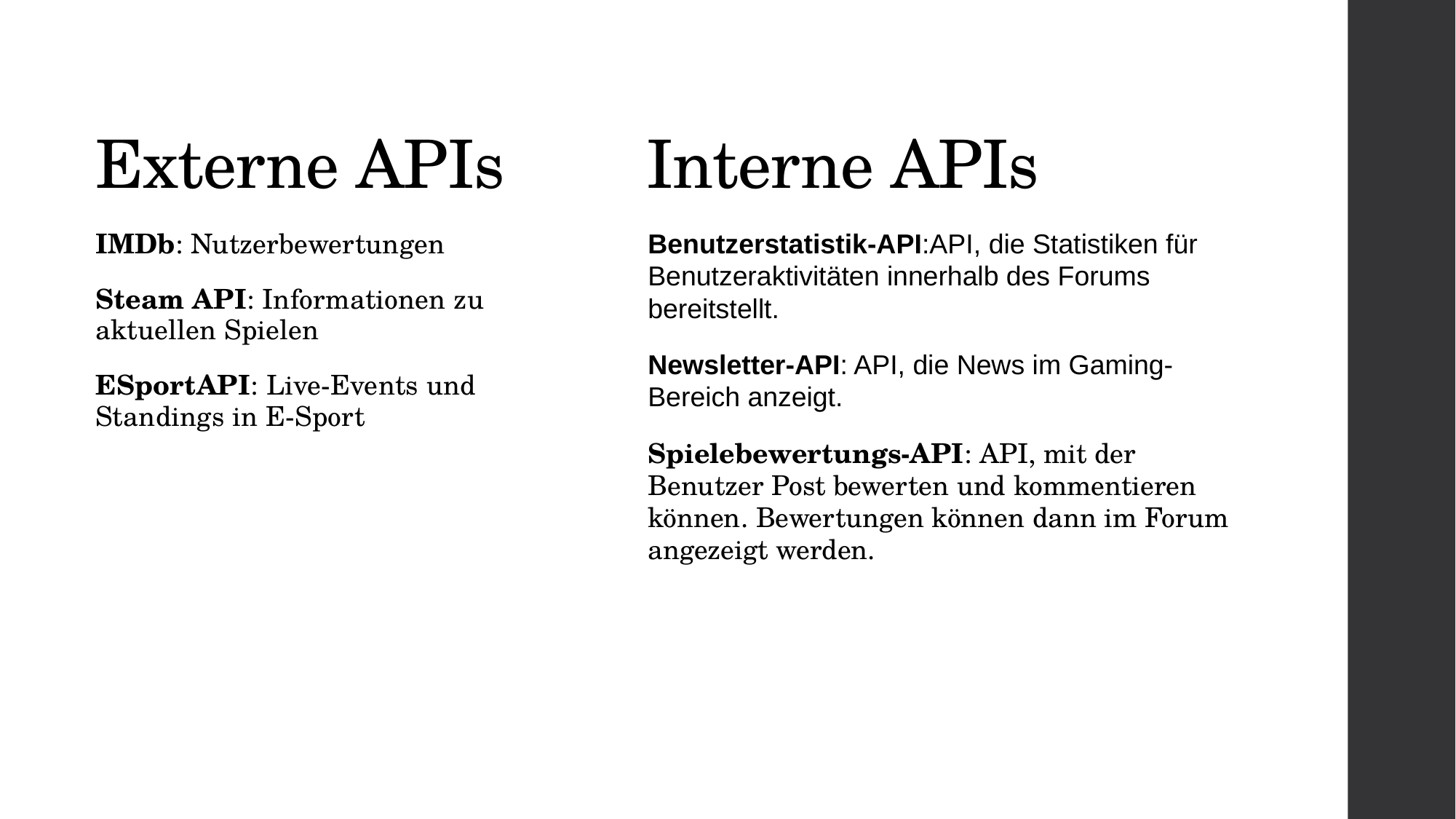

# Externe APIs        Interne APIs
IMDb: Nutzerbewertungen
Steam API: Informationen zu aktuellen Spielen
ESportAPI: Live-Events und Standings in E-Sport
Benutzerstatistik-API:API, die Statistiken für Benutzeraktivitäten innerhalb des Forums bereitstellt.
Newsletter-API: API, die News im Gaming-Bereich anzeigt.
Spielebewertungs-API: API, mit der Benutzer Post bewerten und kommentieren können. Bewertungen können dann im Forum angezeigt werden.